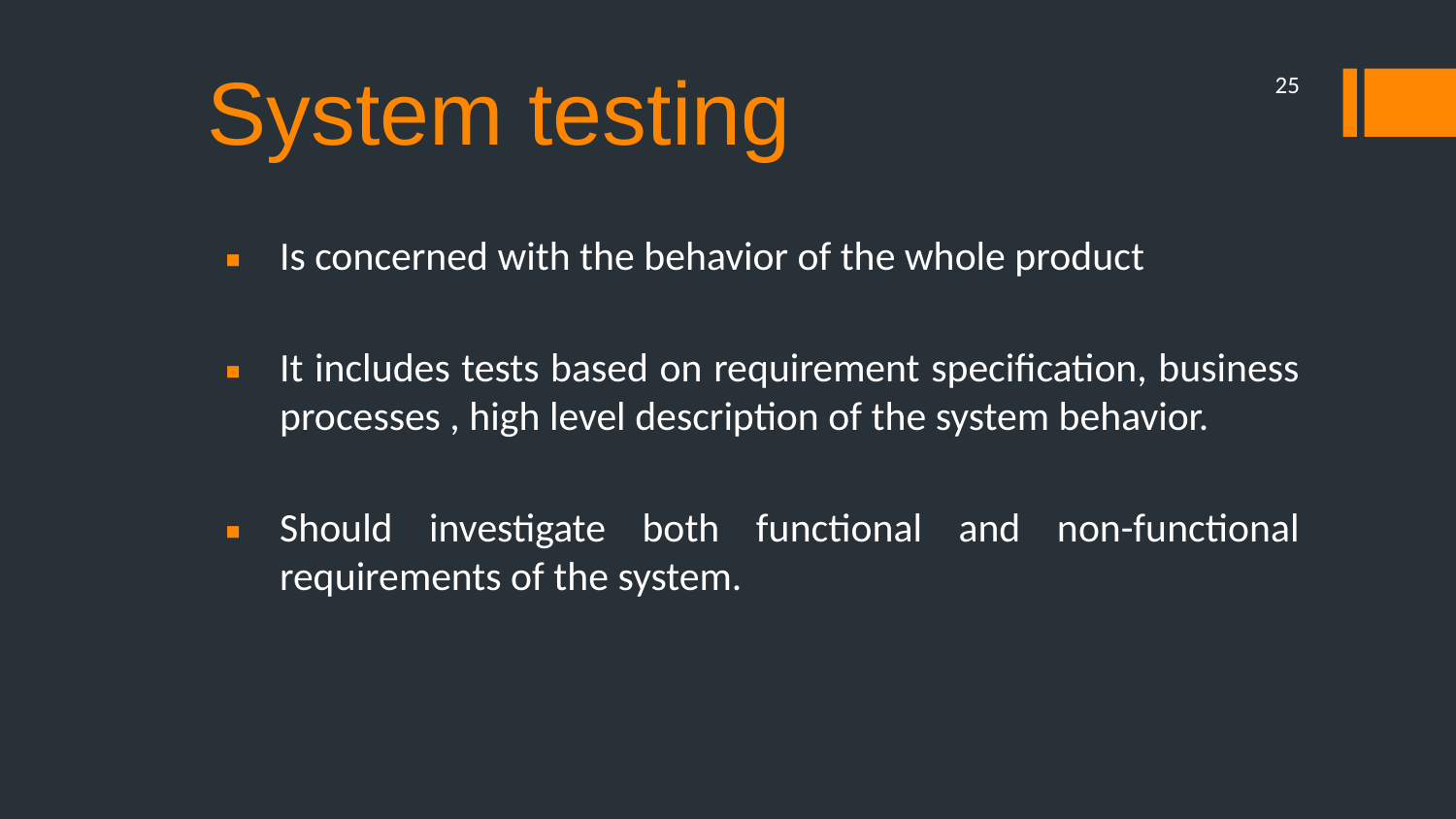

# System testing
25
Is concerned with the behavior of the whole product

It includes tests based on requirement specification, business processes , high level description of the system behavior.

Should investigate both functional and non-functional requirements of the system.